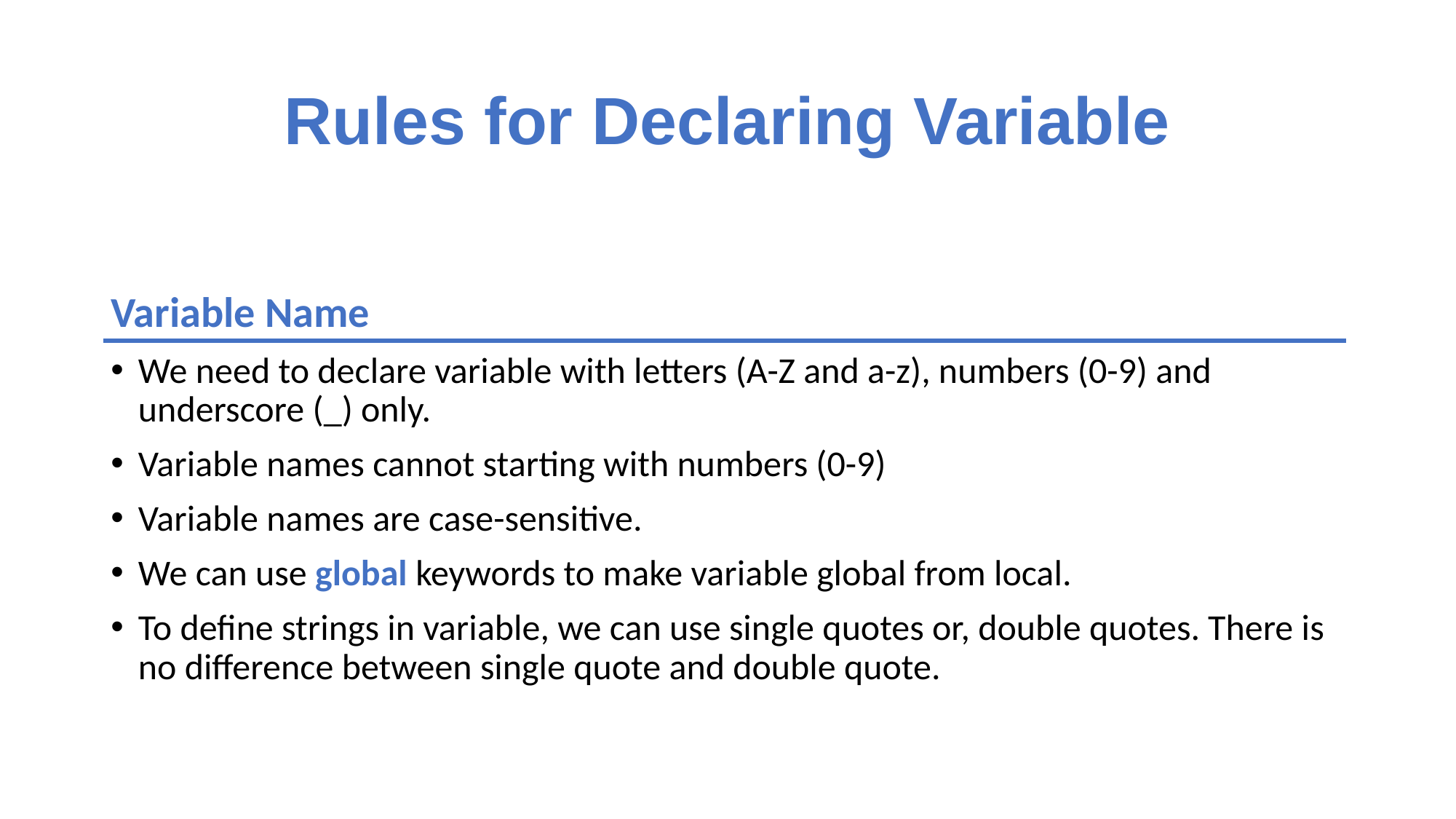

# Rules for Declaring Variable
Variable Name
We need to declare variable with letters (A-Z and a-z), numbers (0-9) and underscore (_) only.
Variable names cannot starting with numbers (0-9)
Variable names are case-sensitive.
We can use global keywords to make variable global from local.
To define strings in variable, we can use single quotes or, double quotes. There is no difference between single quote and double quote.